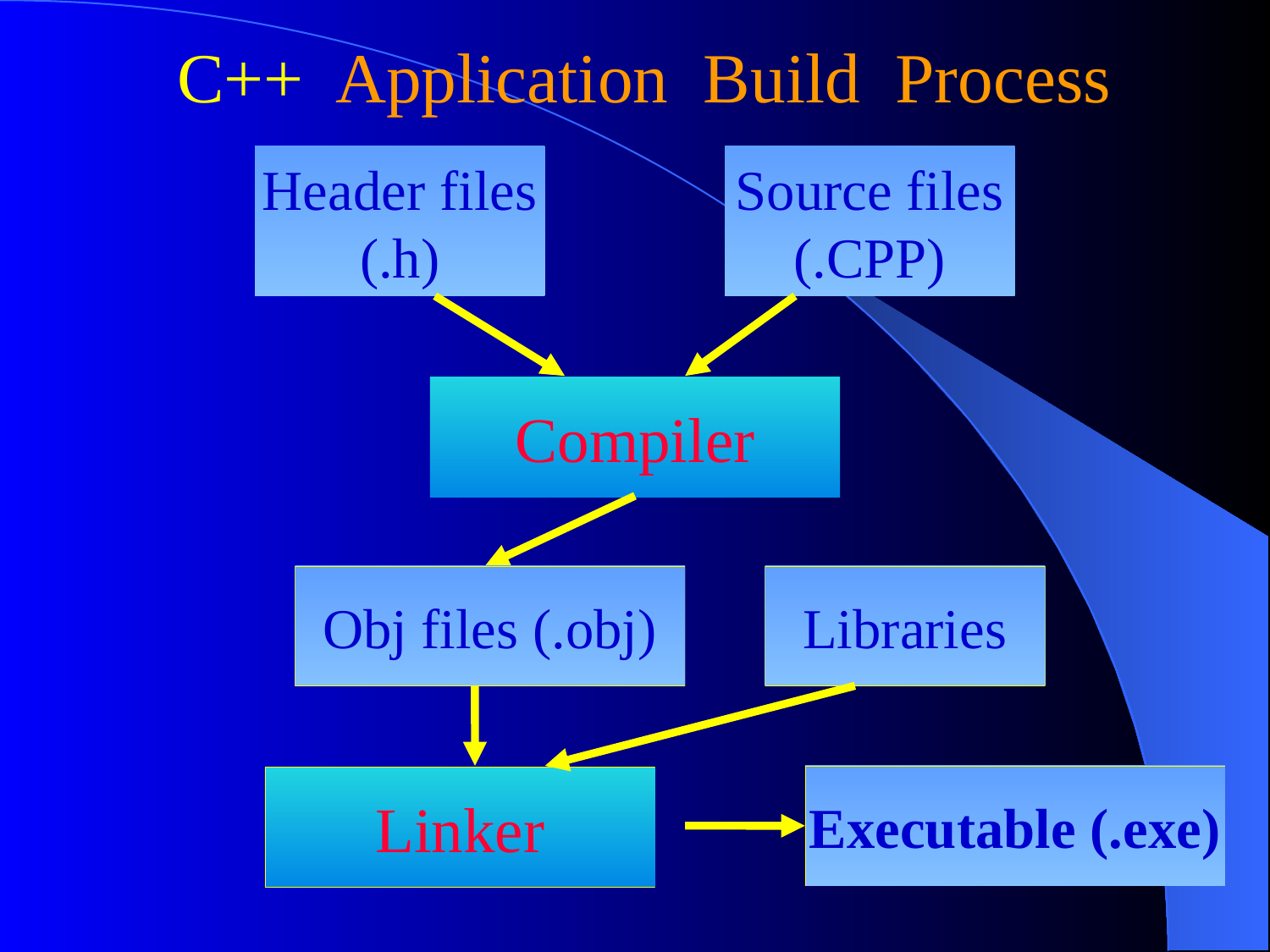

C++  Application  Build  Process
Header files
(.h)
Source files
(.CPP)

Compiler

Obj files (.obj)
Libraries

Executable (.exe)
Linker